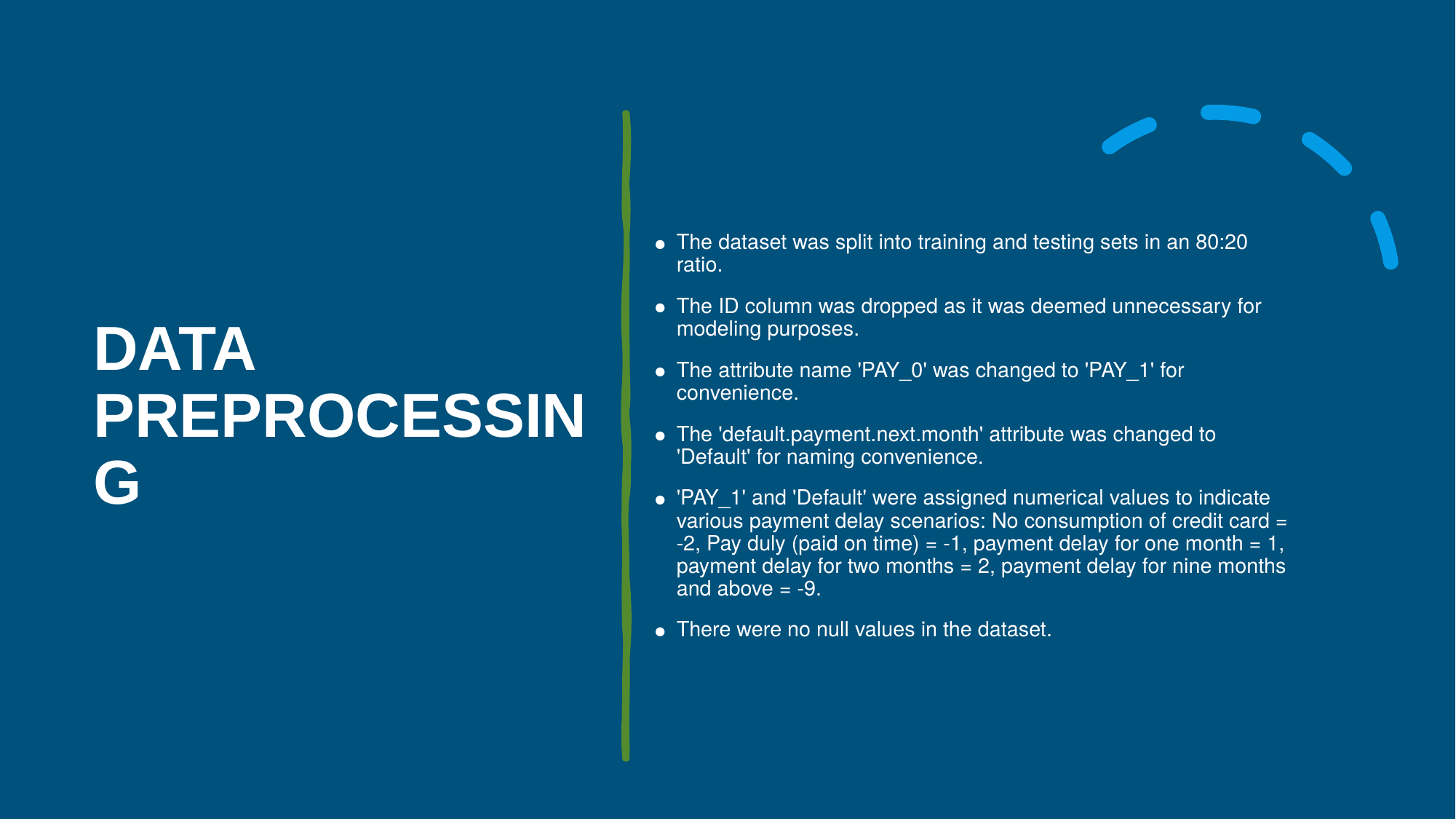

# DATA PREPROCESSING

The dataset was split into training and testing sets in an 80:20 ratio.
The ID column was dropped as it was deemed unnecessary for modeling purposes.
The attribute name 'PAY_0' was changed to 'PAY_1' for convenience.
The 'default.payment.next.month' attribute was changed to 'Default' for naming convenience.
'PAY_1' and 'Default' were assigned numerical values to indicate various payment delay scenarios: No consumption of credit card = -2, Pay duly (paid on time) = -1, payment delay for one month = 1, payment delay for two months = 2, payment delay for nine months and above = -9.
There were no null values in the dataset.